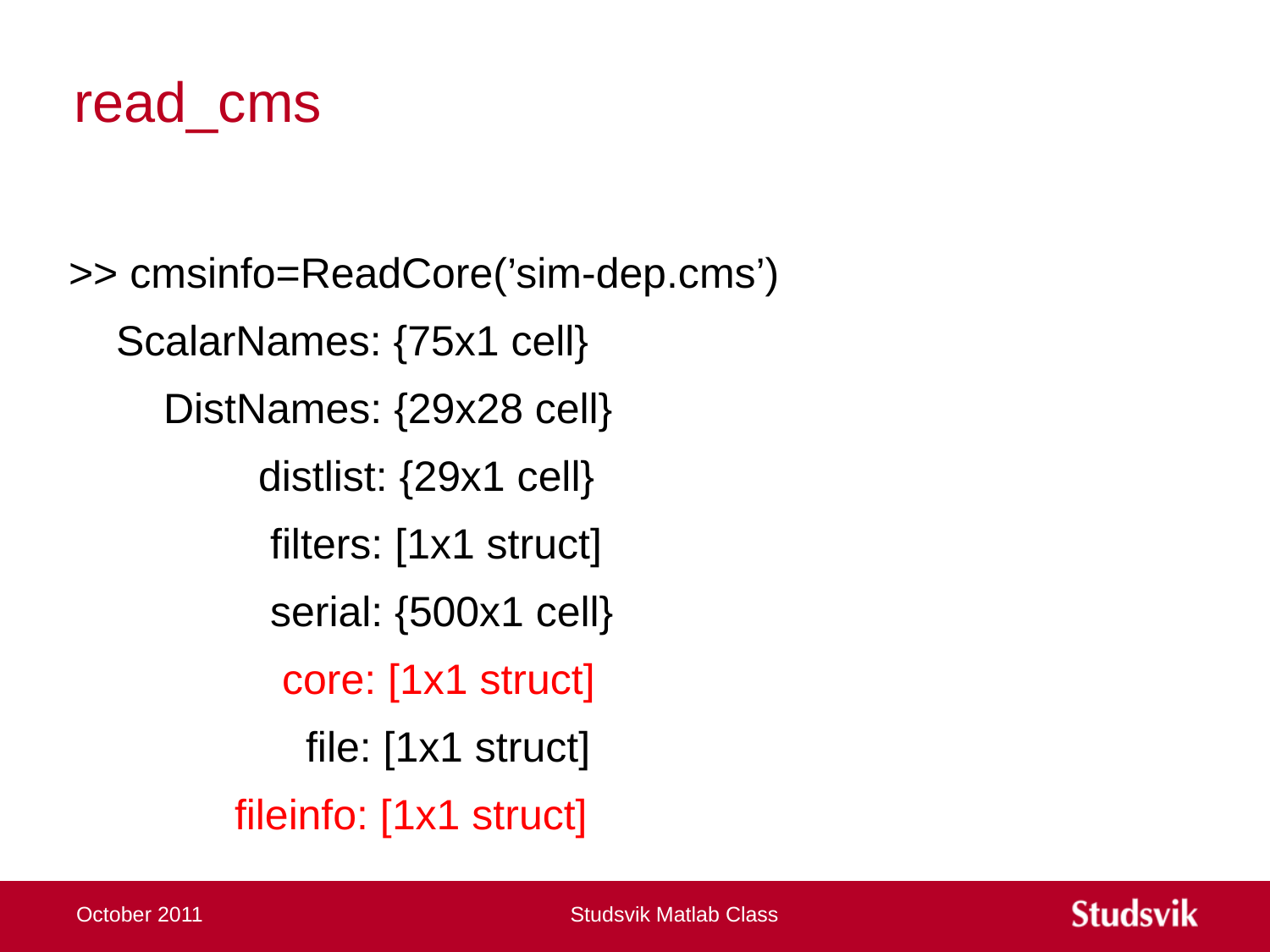

# read_cms
>> cmsinfo=ReadCore(’sim-dep.cms’)
    ScalarNames: {75x1 cell}
        DistNames: {29x28 cell}
                distlist: {29x1 cell}
                 filters: [1x1 struct]
                 serial: {500x1 cell}
                  core: [1x1 struct]
                    file: [1x1 struct]
              fileinfo: [1x1 struct]
October 2011
Studsvik Matlab Class